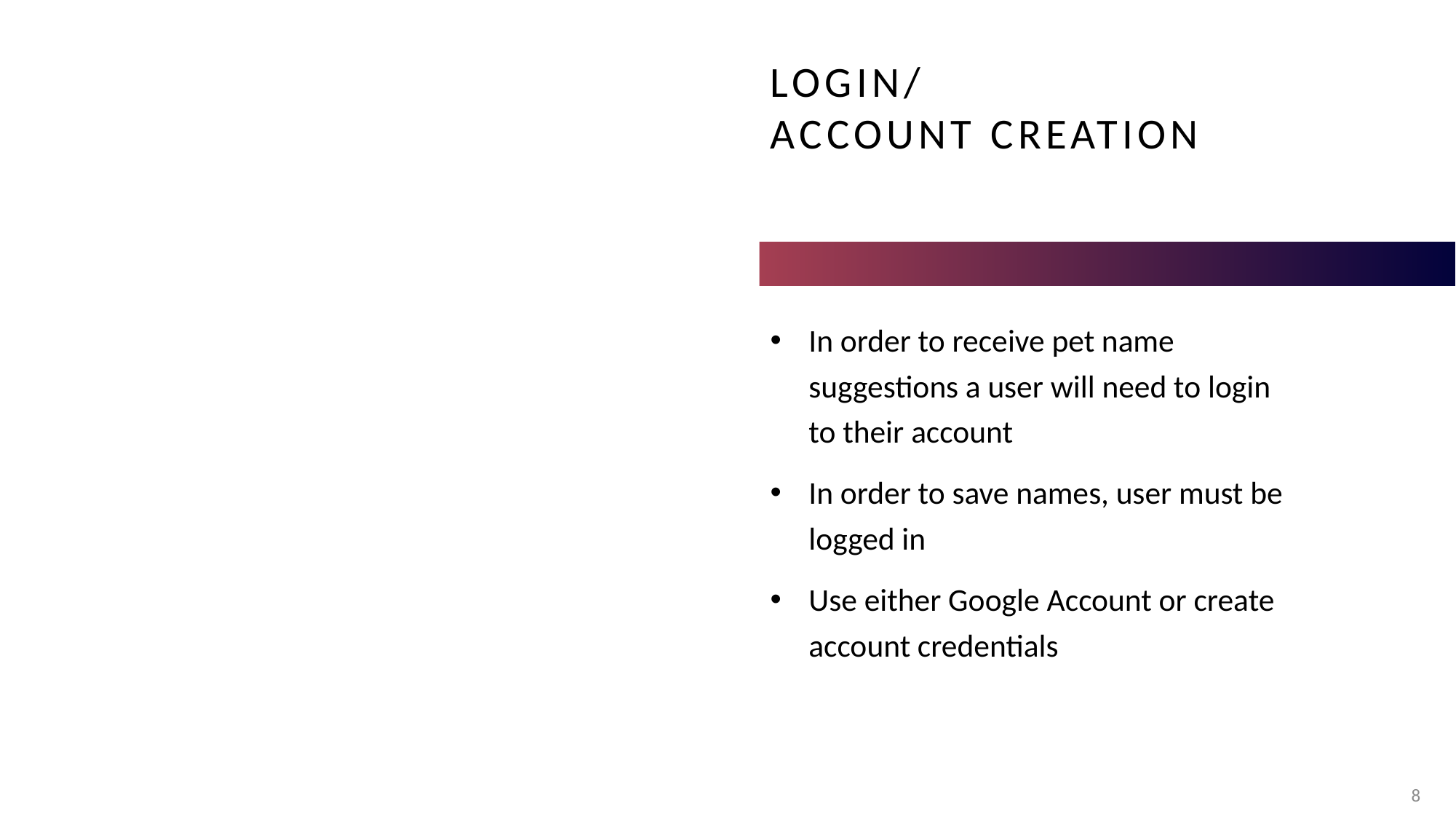

# Login/ account creation

In order to receive pet name suggestions a user will need to login to their account
In order to save names, user must be logged in
Use either Google Account or create account credentials
8